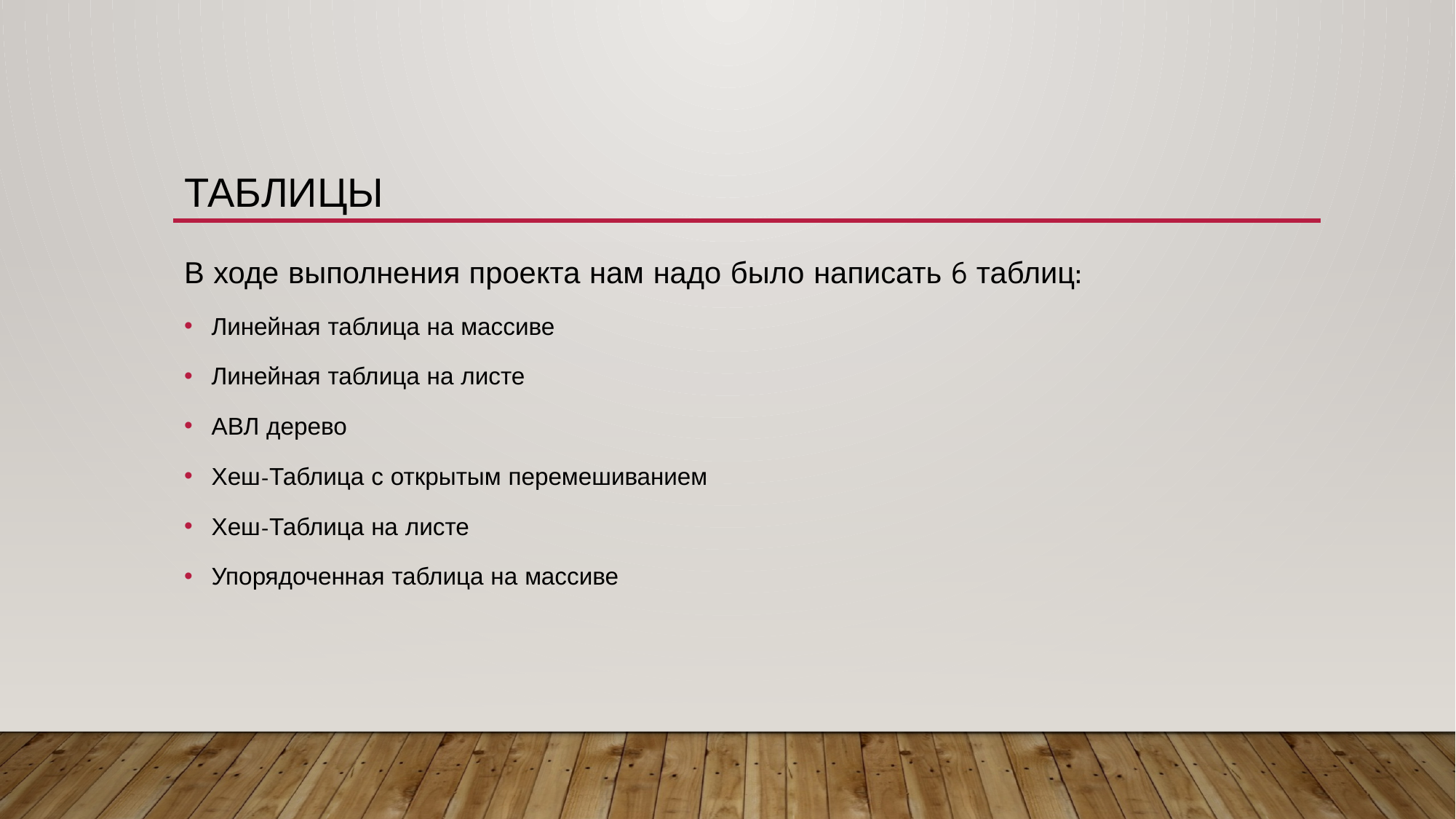

# Таблицы
В ходе выполнения проекта нам надо было написать 6 таблиц:
Линейная таблица на массиве
Линейная таблица на листе
АВЛ дерево
Хеш-Таблица с открытым перемешиванием
Хеш-Таблица на листе
Упорядоченная таблица на массиве